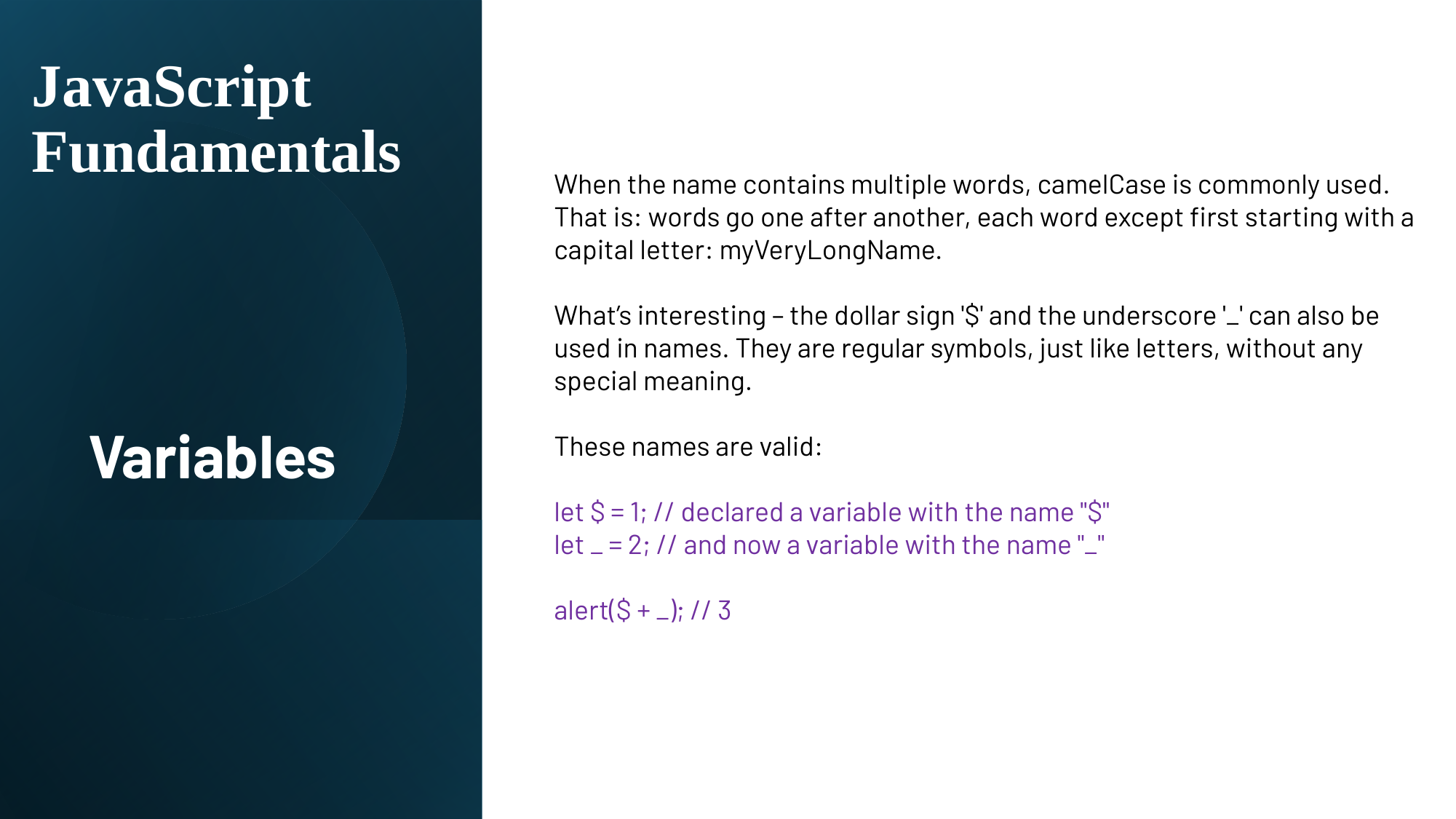

# JavaScript Fundamentals

When the name contains multiple words, camelCase is commonly used. That is: words go one after another, each word except first starting with a capital letter: myVeryLongName.

What’s interesting – the dollar sign '$' and the underscore '_' can also be used in names. They are regular symbols, just like letters, without any special meaning.

These names are valid:

let $ = 1; // declared a variable with the name "$"
let _ = 2; // and now a variable with the name "_"

alert($ + _); // 3

Variables